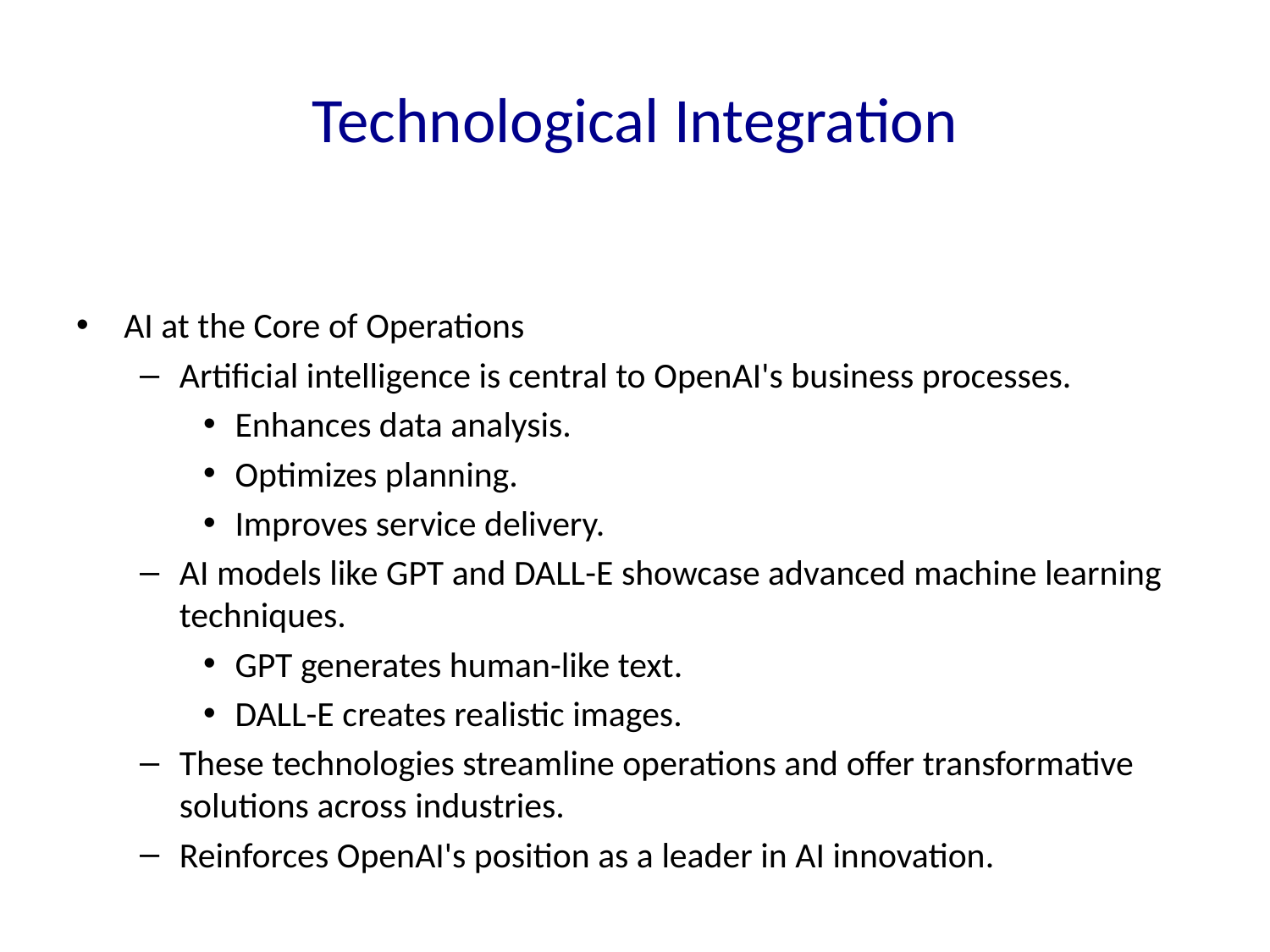

# Technological Integration

AI at the Core of Operations
Artificial intelligence is central to OpenAI's business processes.
Enhances data analysis.
Optimizes planning.
Improves service delivery.
AI models like GPT and DALL-E showcase advanced machine learning techniques.
GPT generates human-like text.
DALL-E creates realistic images.
These technologies streamline operations and offer transformative solutions across industries.
Reinforces OpenAI's position as a leader in AI innovation.